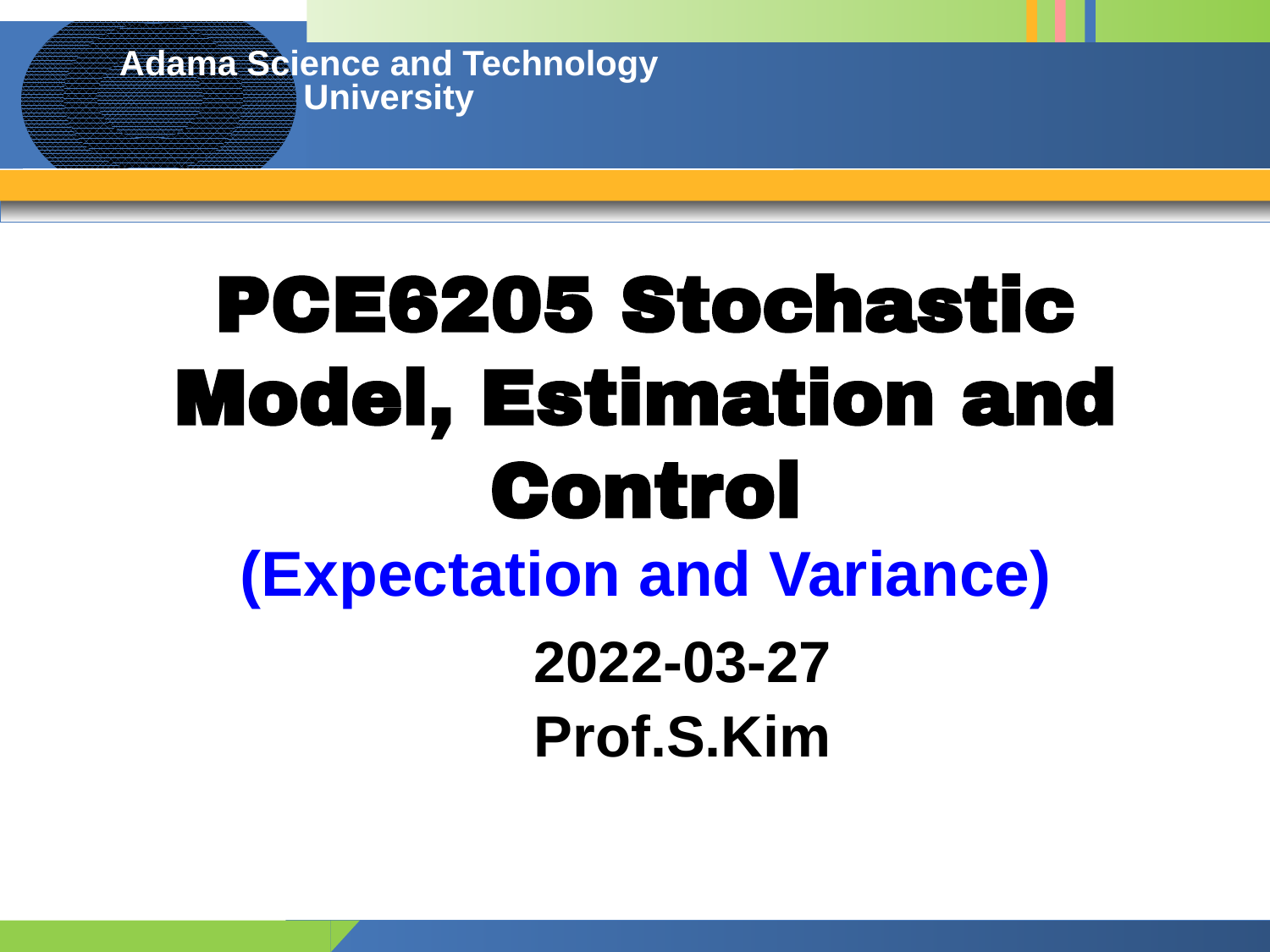

# PCE6205 Stochastic Model, Estimation and Control (Expectation and Variance)
2022-03-27
Prof.S.Kim